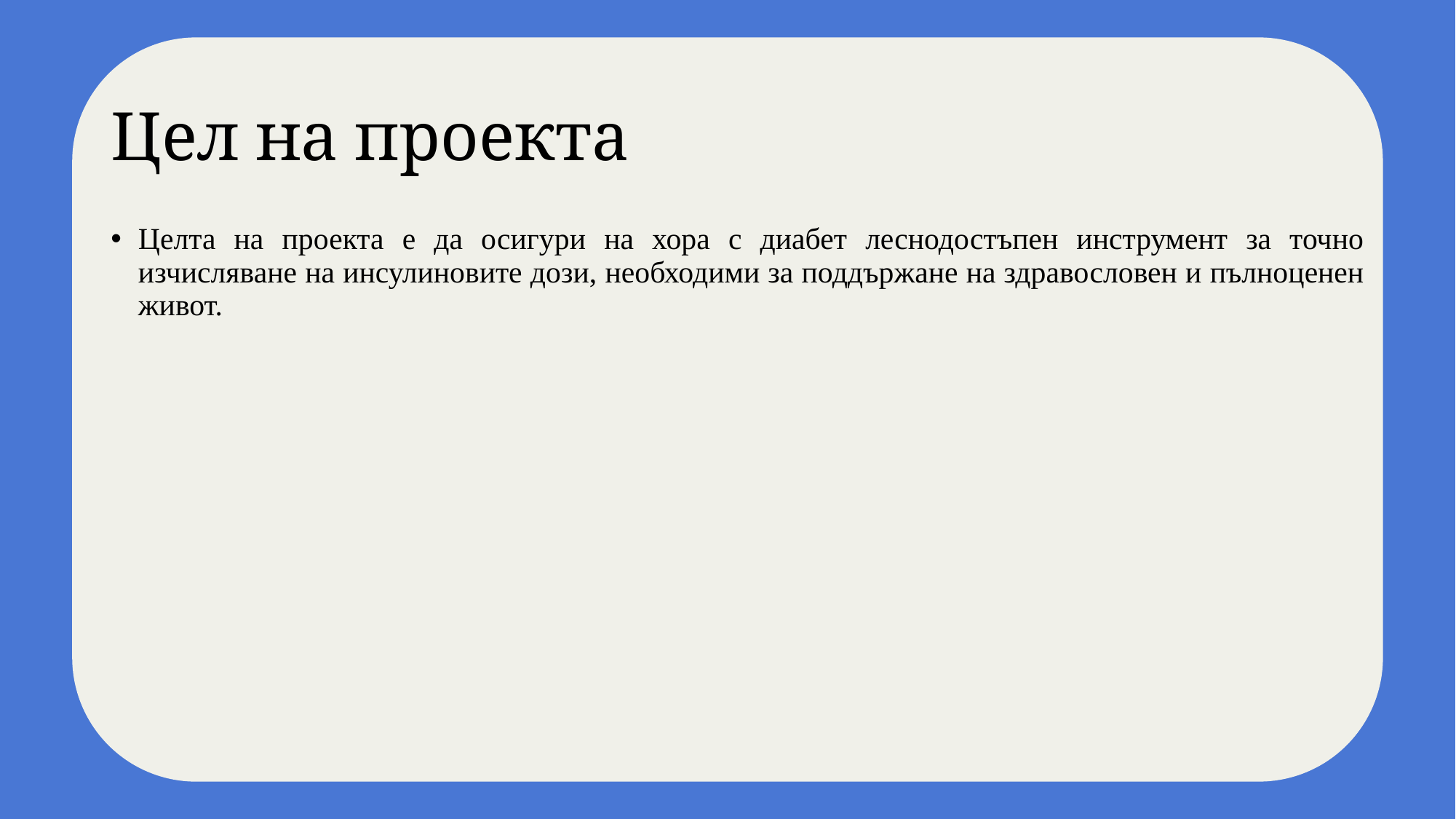

Цел на проекта
Целта на проекта е да осигури на хора с диабет леснодостъпен инструмент за точно изчисляване на инсулиновите дози, необходими за поддържане на здравословен и пълноценен живот.